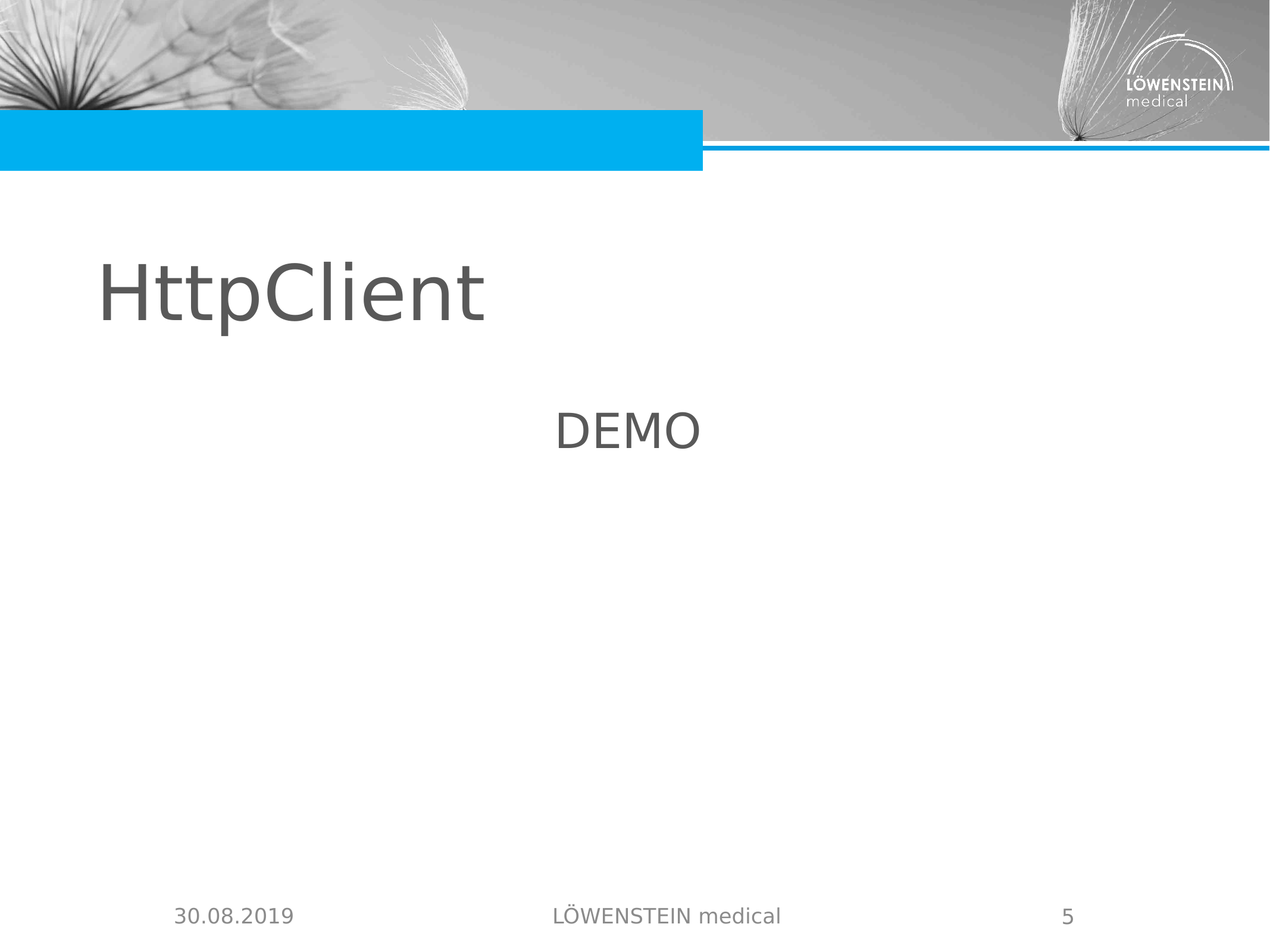

# HttpClient
DEMO
30.08.2019
LÖWENSTEIN medical
5